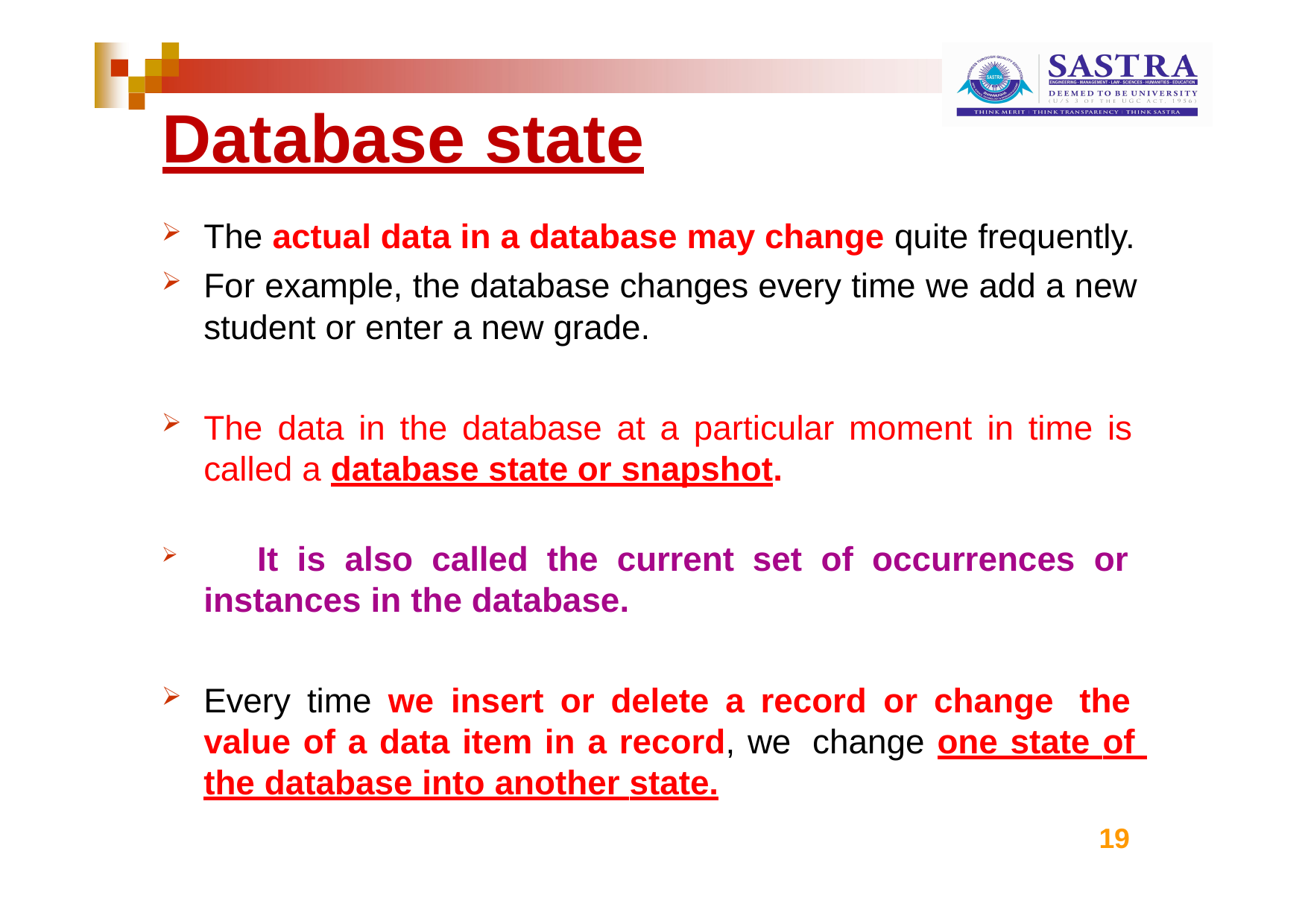

# Database state
The actual data in a database may change quite frequently.
For example, the database changes every time we add a new  student or enter a new grade.

The data in the database at a particular moment in time is  called a database state or snapshot.

	It is also called the current set of occurrences or  instances in the database.

Every time we insert or delete a record or change the  value of a data item in a record, we change one state of  the database into another state.
19